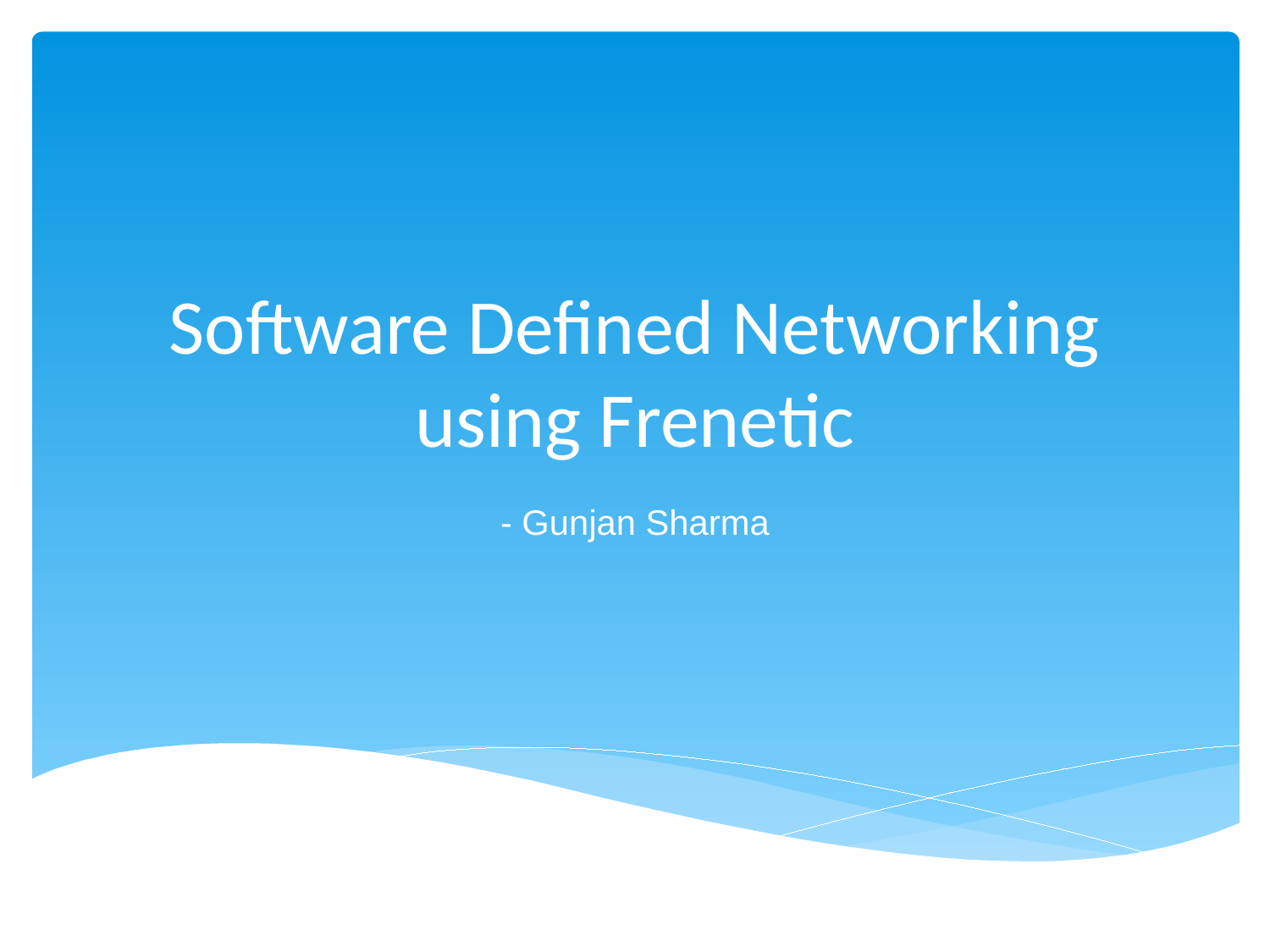

# Software Defined Networking using Frenetic
- Gunjan Sharma